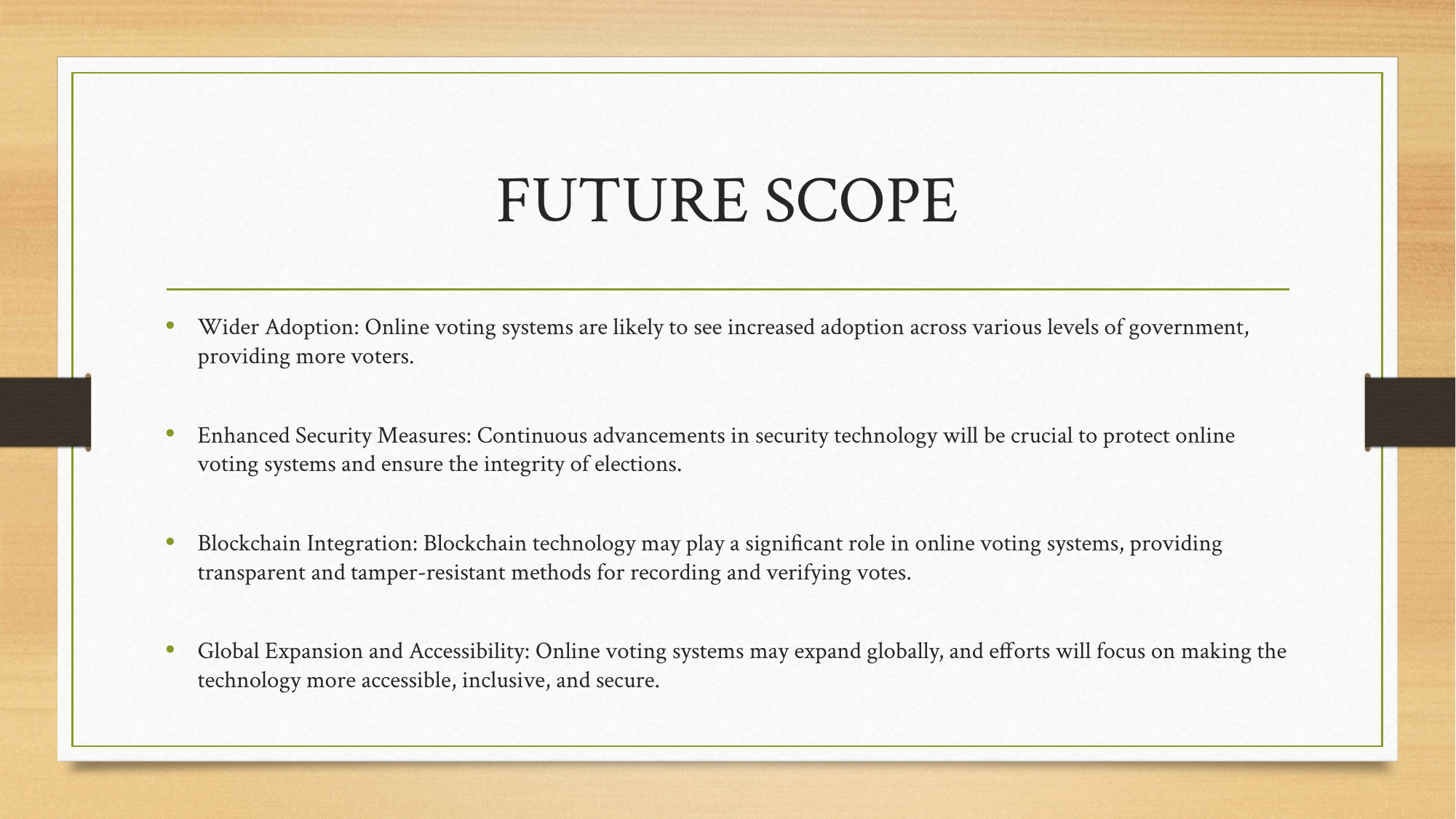

# FUTURE SCOPE
Wider Adoption: Online voting systems are likely to see increased adoption across various levels of government, providing more voters.

Enhanced Security Measures: Continuous advancements in security technology will be crucial to protect online voting systems and ensure the integrity of elections.

Blockchain Integration: Blockchain technology may play a significant role in online voting systems, providing transparent and tamper-resistant methods for recording and verifying votes.

Global Expansion and Accessibility: Online voting systems may expand globally, and efforts will focus on making the technology more accessible, inclusive, and secure.